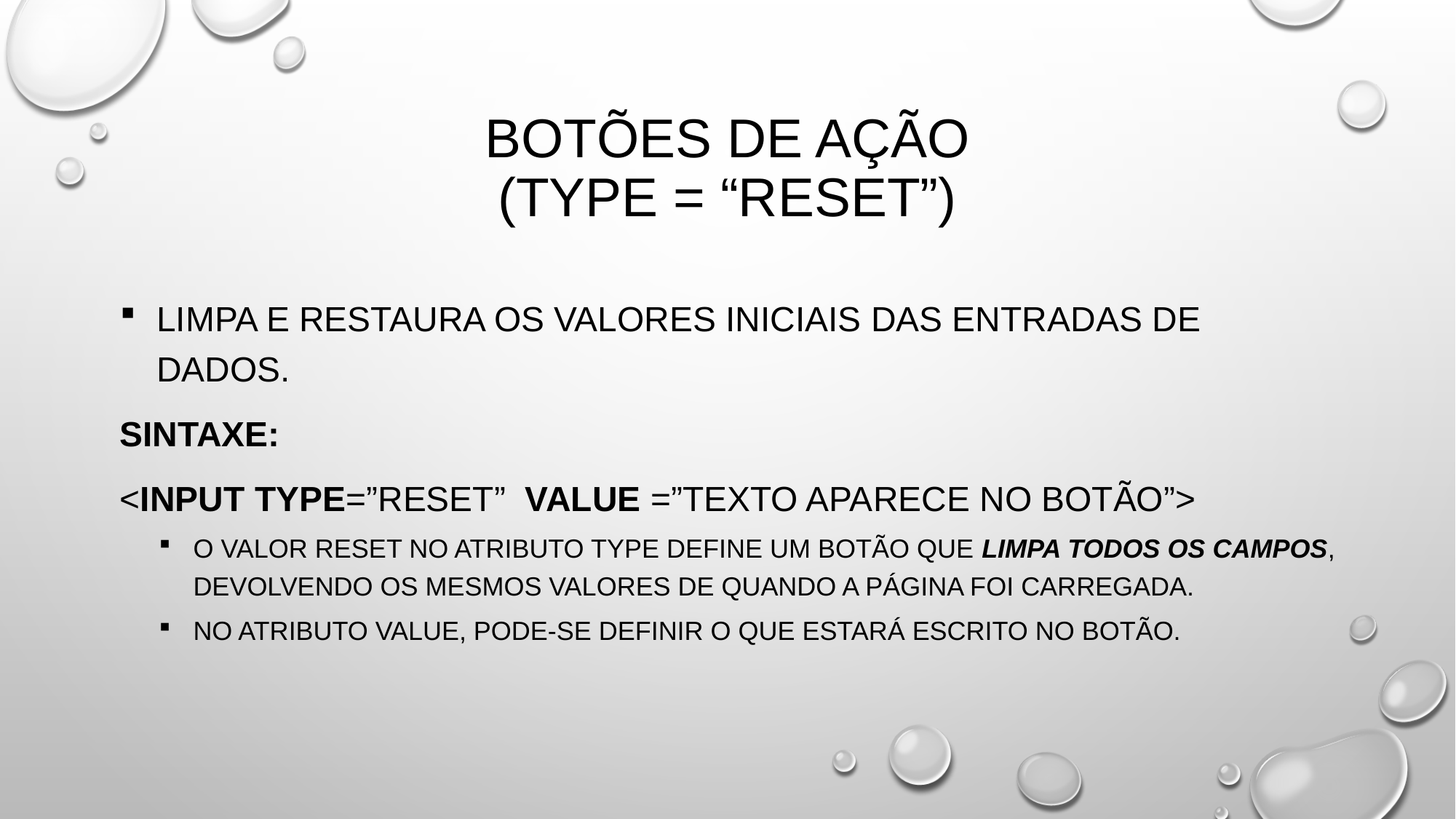

# Botões de ação (TYPE = “RESET”)
Limpa e restaura os valores iniciais das entradas de dados.
Sintaxe:
<INPUT TYPE=”RESET”  VALUE =”TEXTO APARECE NO BOTÃO”>
O valor RESET no atributo TYPE define um botão que limpa todos os campos, devolvendo os mesmos valores de quando a página foi carregada.
No atributo VALUE, pode-se definir o que estará escrito no botão.